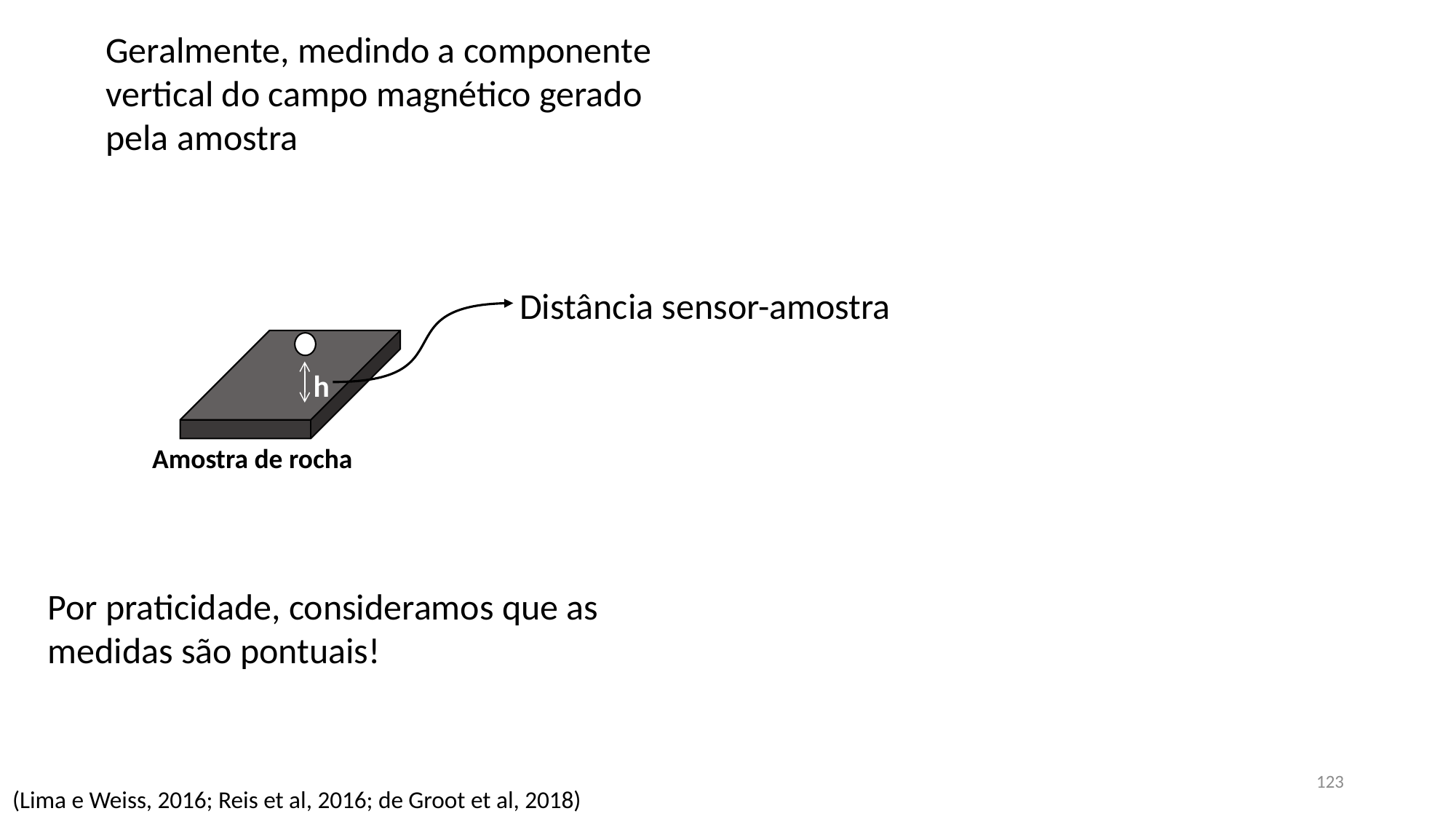

Geralmente, medindo a componente vertical do campo magnético gerado pela amostra
Distância sensor-amostra

h
Amostra de rocha
Por praticidade, consideramos que as medidas são pontuais!
123
(Lima e Weiss, 2016; Reis et al, 2016; de Groot et al, 2018)